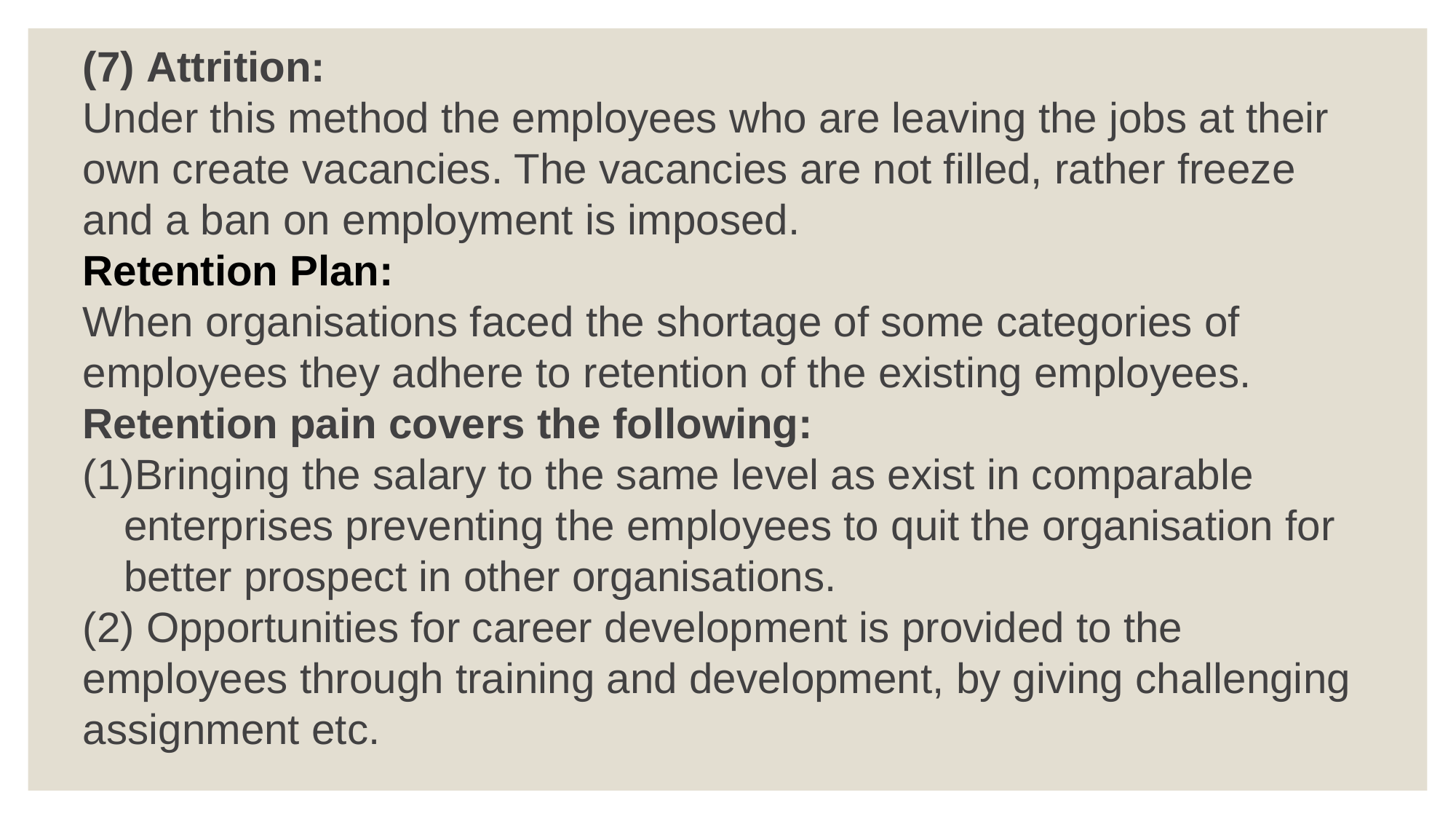

(7) Attrition:
Under this method the employees who are leaving the jobs at their own create vacancies. The vacancies are not filled, rather freeze and a ban on employment is imposed.
Retention Plan:
When organisations faced the shortage of some categories of employees they adhere to retention of the existing employees.
Retention pain covers the following:
Bringing the salary to the same level as exist in comparable enterprises preventing the employees to quit the organisation for better prospect in other organisations.
(2) Opportunities for career development is provided to the employees through training and development, by giving challenging assignment etc.